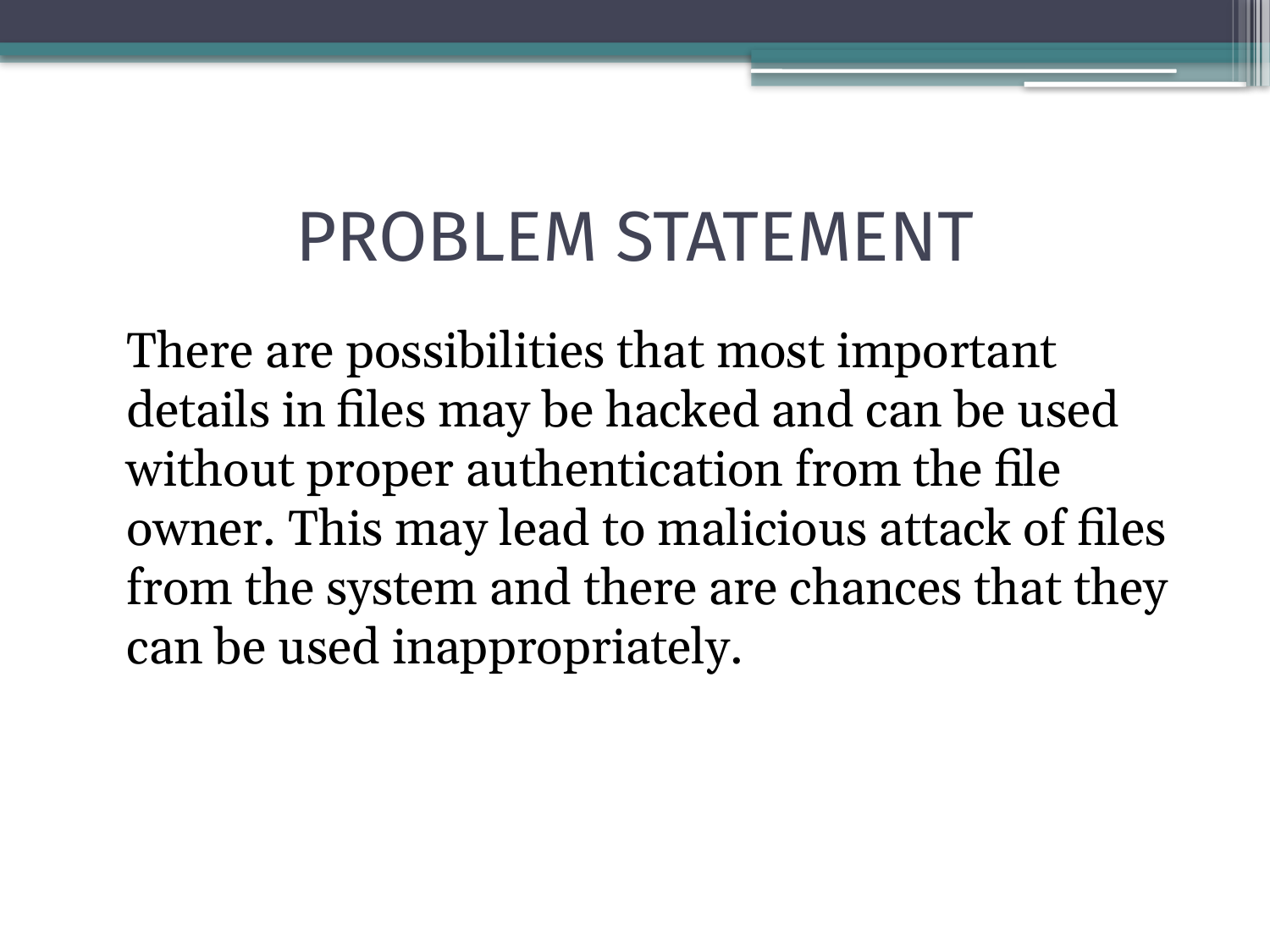

# PROBLEM STATEMENT
	There are possibilities that most important details in files may be hacked and can be used without proper authentication from the file owner. This may lead to malicious attack of files from the system and there are chances that they can be used inappropriately.